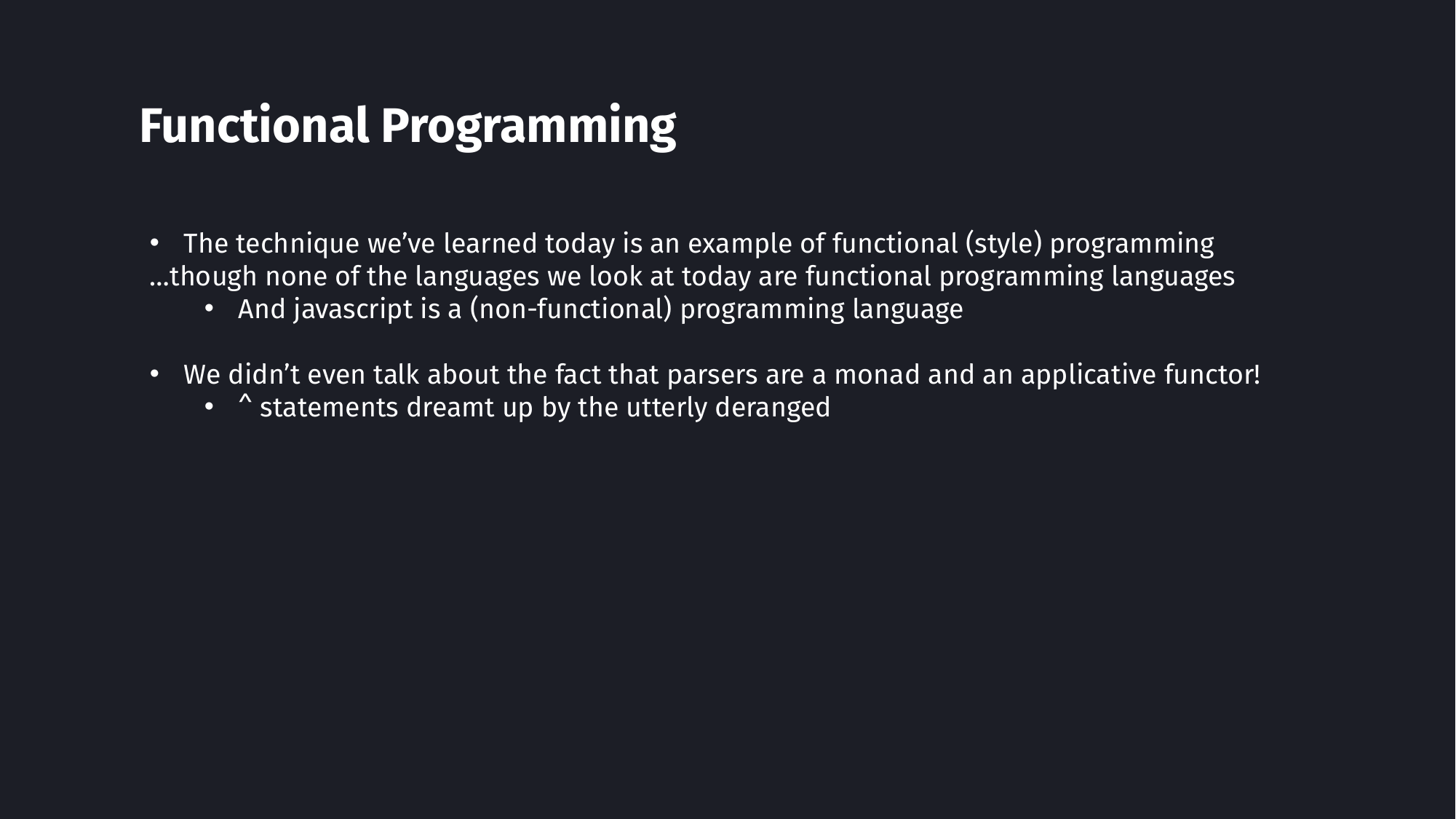

# Functional Programming
The technique we’ve learned today is an example of functional (style) programming
…though none of the languages we look at today are functional programming languages
And javascript is a (non-functional) programming language

We didn’t even talk about the fact that parsers are a monad and an applicative functor!
^ statements dreamt up by the utterly deranged